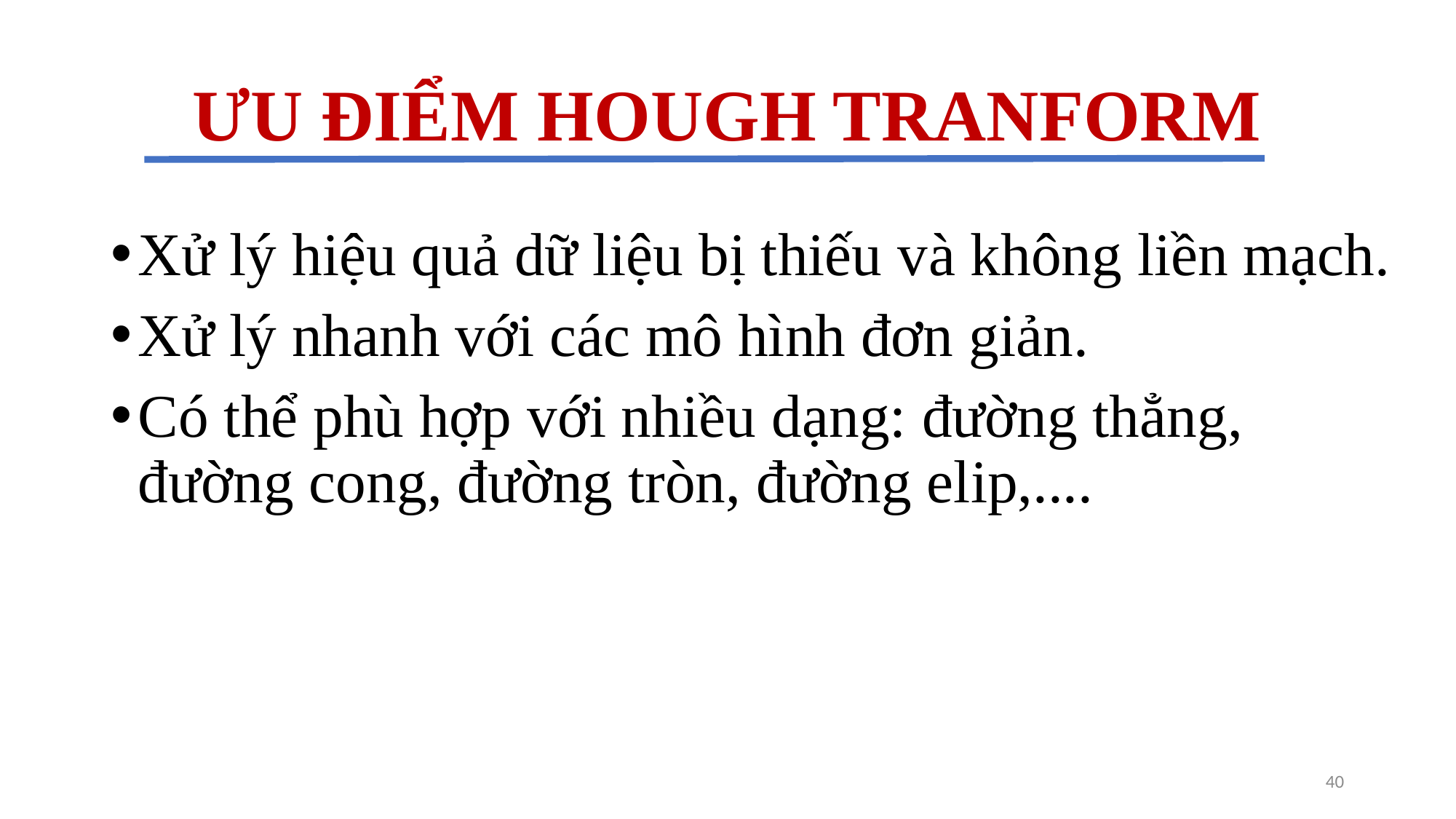

# ƯU ĐIỂM HOUGH TRANFORM
Xử lý hiệu quả dữ liệu bị thiếu và không liền mạch.
Xử lý nhanh với các mô hình đơn giản.
Có thể phù hợp với nhiều dạng: đường thẳng, đường cong, đường tròn, đường elip,....

40